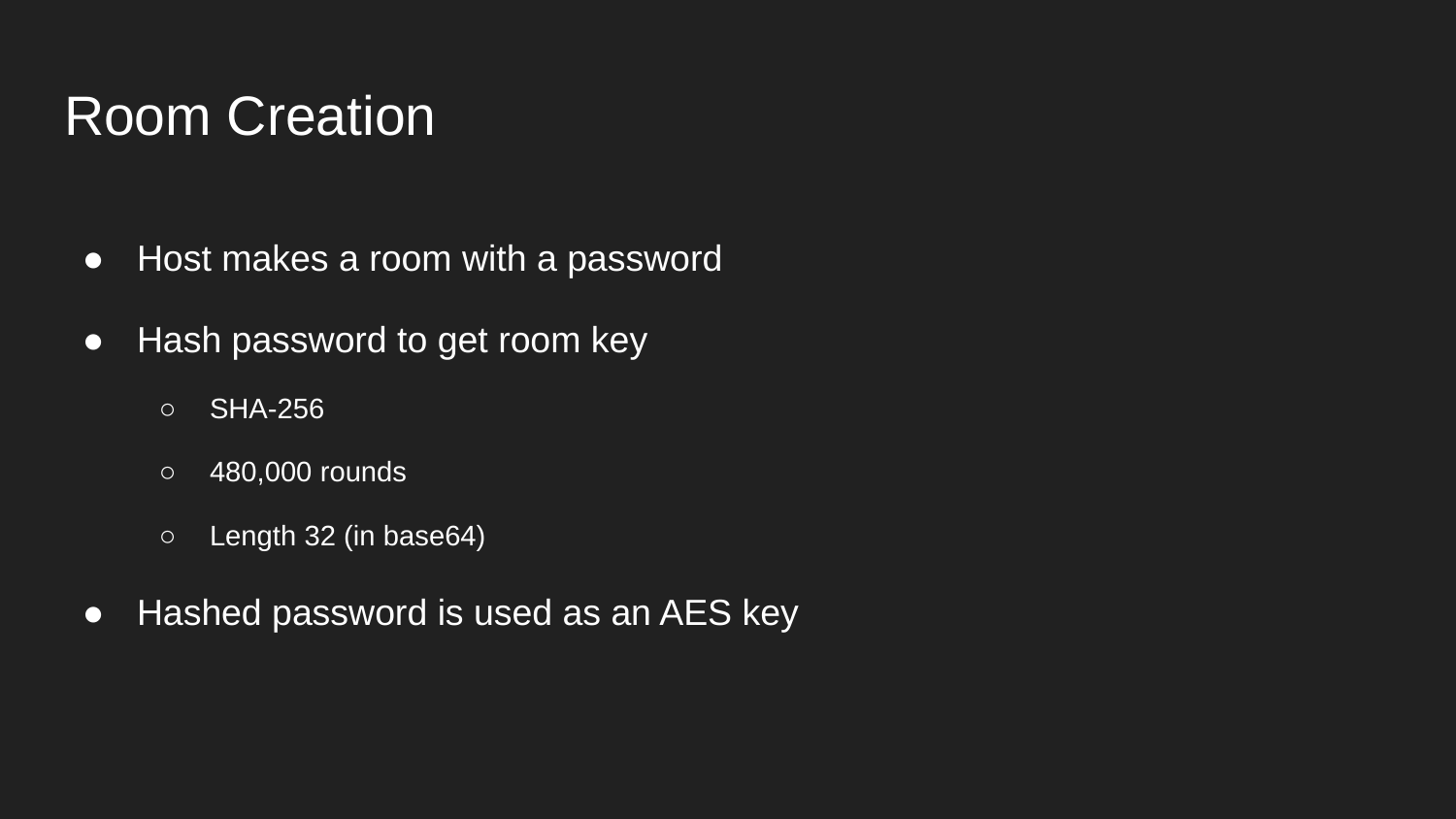

# Room Creation
Host makes a room with a password
Hash password to get room key
SHA-256
480,000 rounds
Length 32 (in base64)
Hashed password is used as an AES key